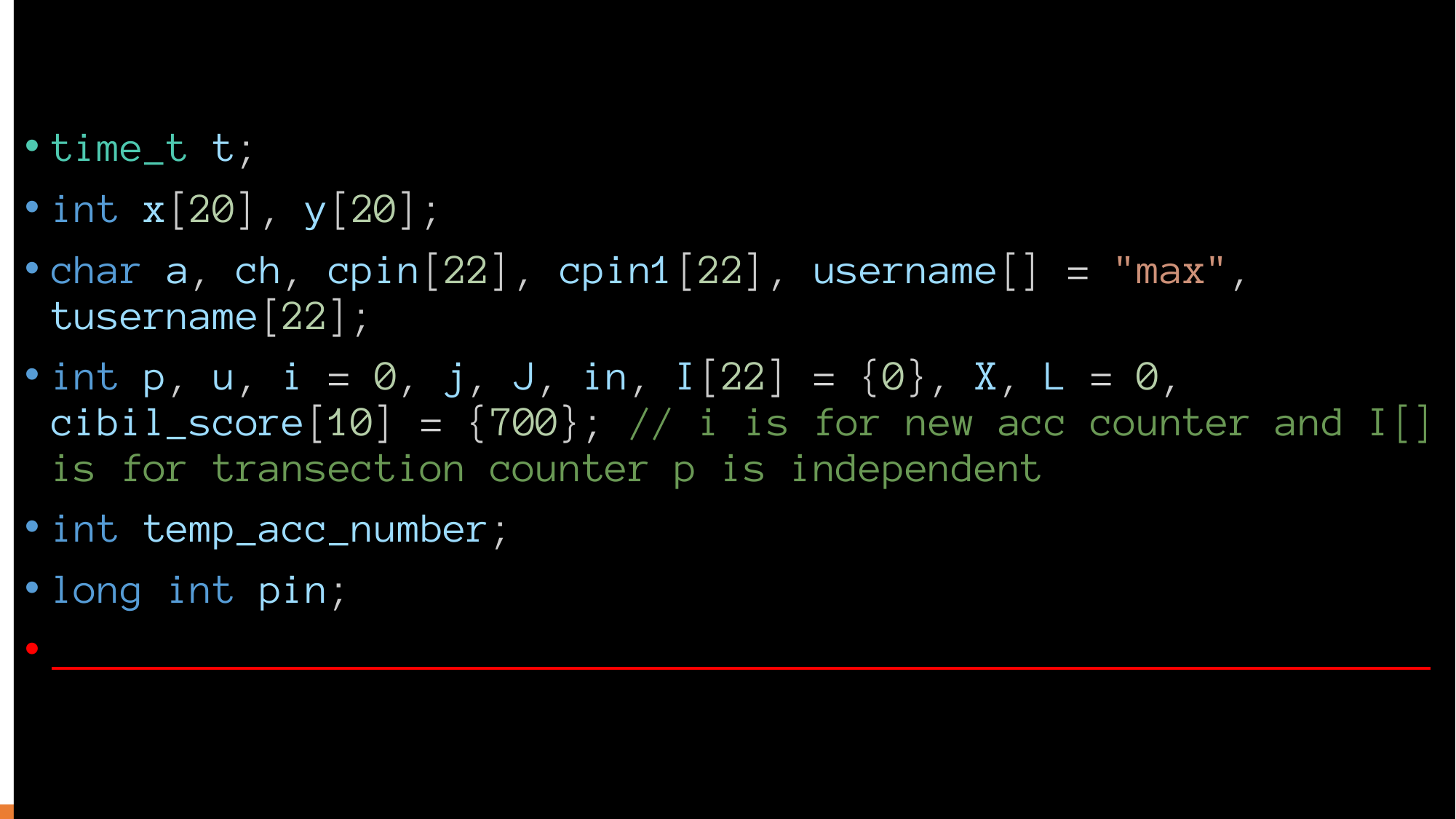

time_t t;
int x[20], y[20];
char a, ch, cpin[22], cpin1[22], username[] = "max", tusername[22];
int p, u, i = 0, j, J, in, I[22] = {0}, X, L = 0, cibil_score[10] = {700}; // i is for new acc counter and I[] is for transection counter p is independent
int temp_acc_number;
long int pin;

# structures